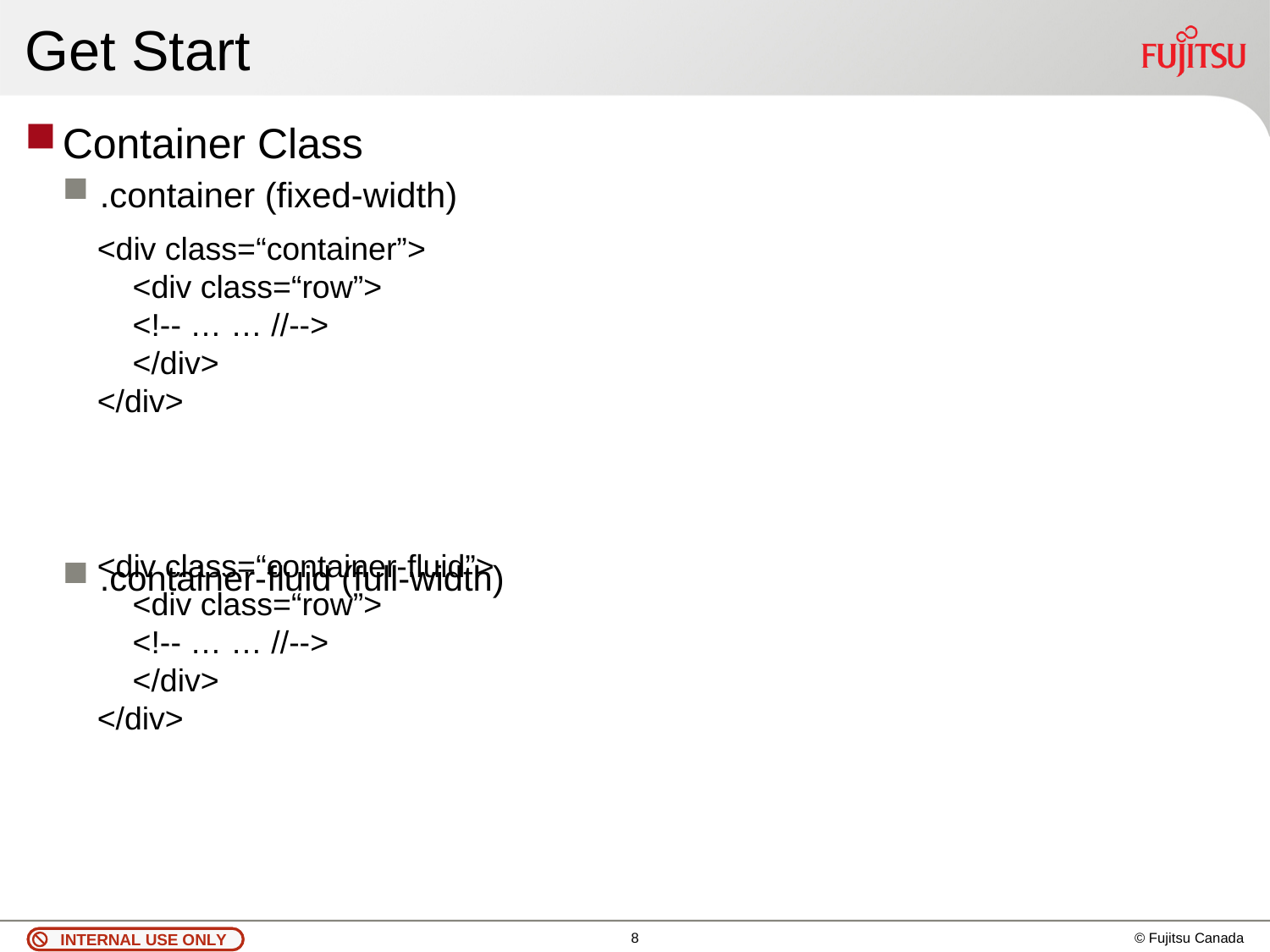

# Get Start
Container Class
.container (fixed-width)

.container-fluid (full-width)
<div class=“container”>
    <div class=“row”>
    <!-- … … //-->
    </div>
</div>
<div class=“container-fluid”>
    <div class=“row”>
    <!-- … … //-->
    </div>
</div>